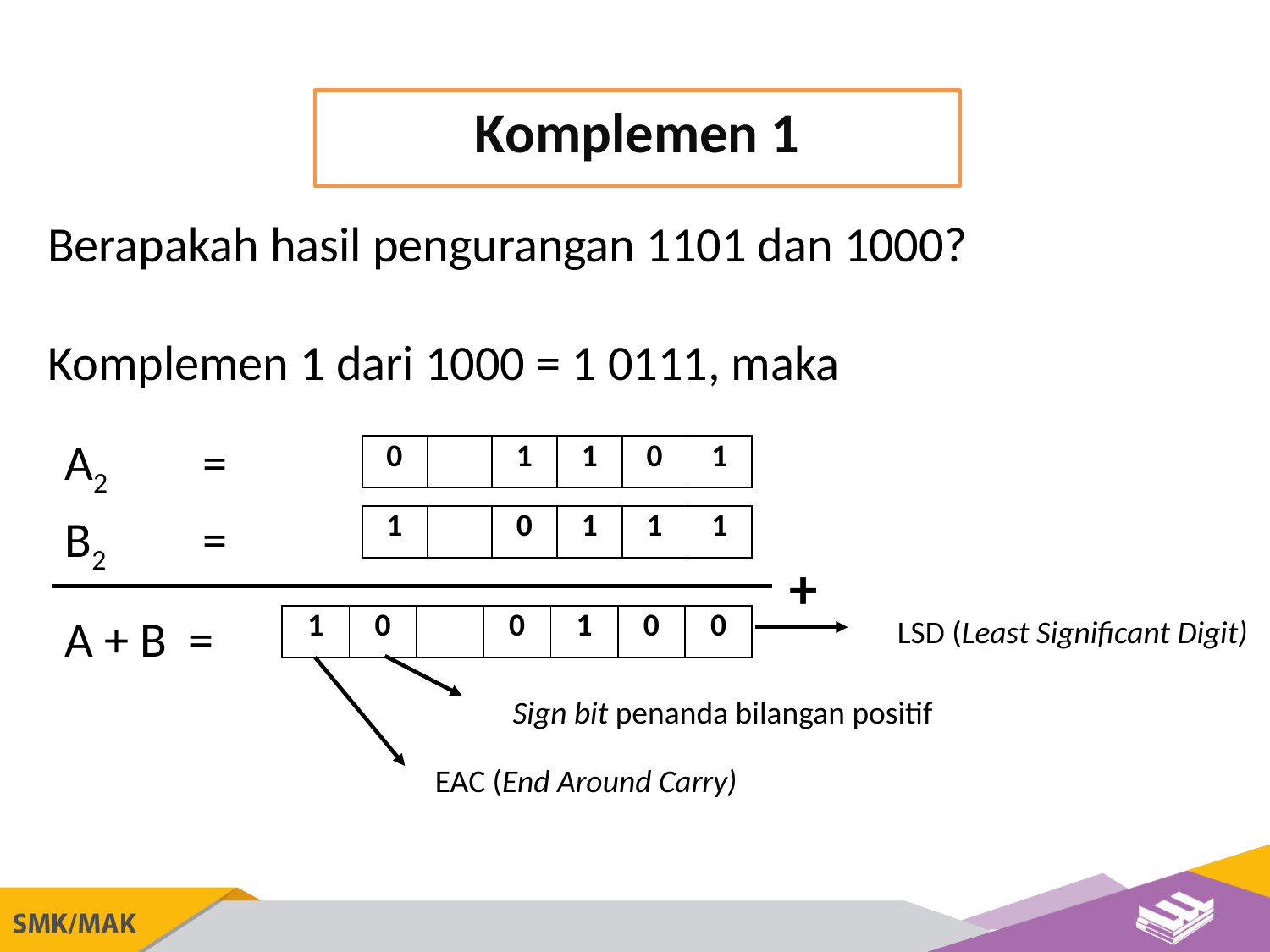

Komplemen 1
Berapakah hasil pengurangan 1101 dan 1000?

Komplemen 1 dari 1000 = 1 0111, maka

A2	 =
B2 	 =

A + B  =
| 0 |  | 1 | 1 | 0 | 1 |
| --- | --- | --- | --- | --- | --- |
| 1 |  | 0 | 1 | 1 | 1 |
| --- | --- | --- | --- | --- | --- |
+
| 1 | 0 |  | 0 | 1 | 0 | 0 |
| --- | --- | --- | --- | --- | --- | --- |
LSD (Least Significant Digit)
Sign bit penanda bilangan positif
EAC (End Around Carry)